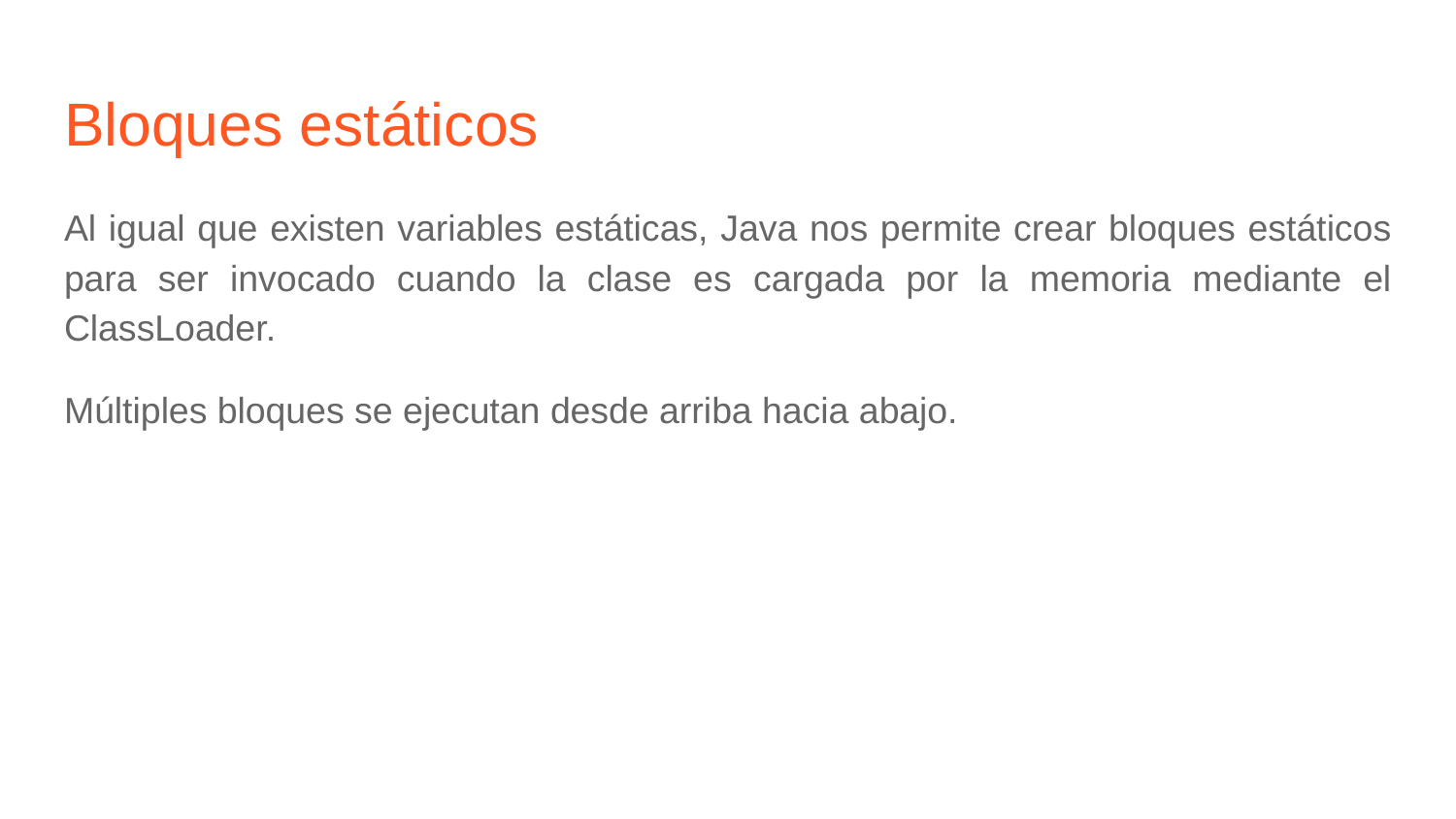

# Bloques estáticos
Al igual que existen variables estáticas, Java nos permite crear bloques estáticos para ser invocado cuando la clase es cargada por la memoria mediante el ClassLoader.
Múltiples bloques se ejecutan desde arriba hacia abajo.